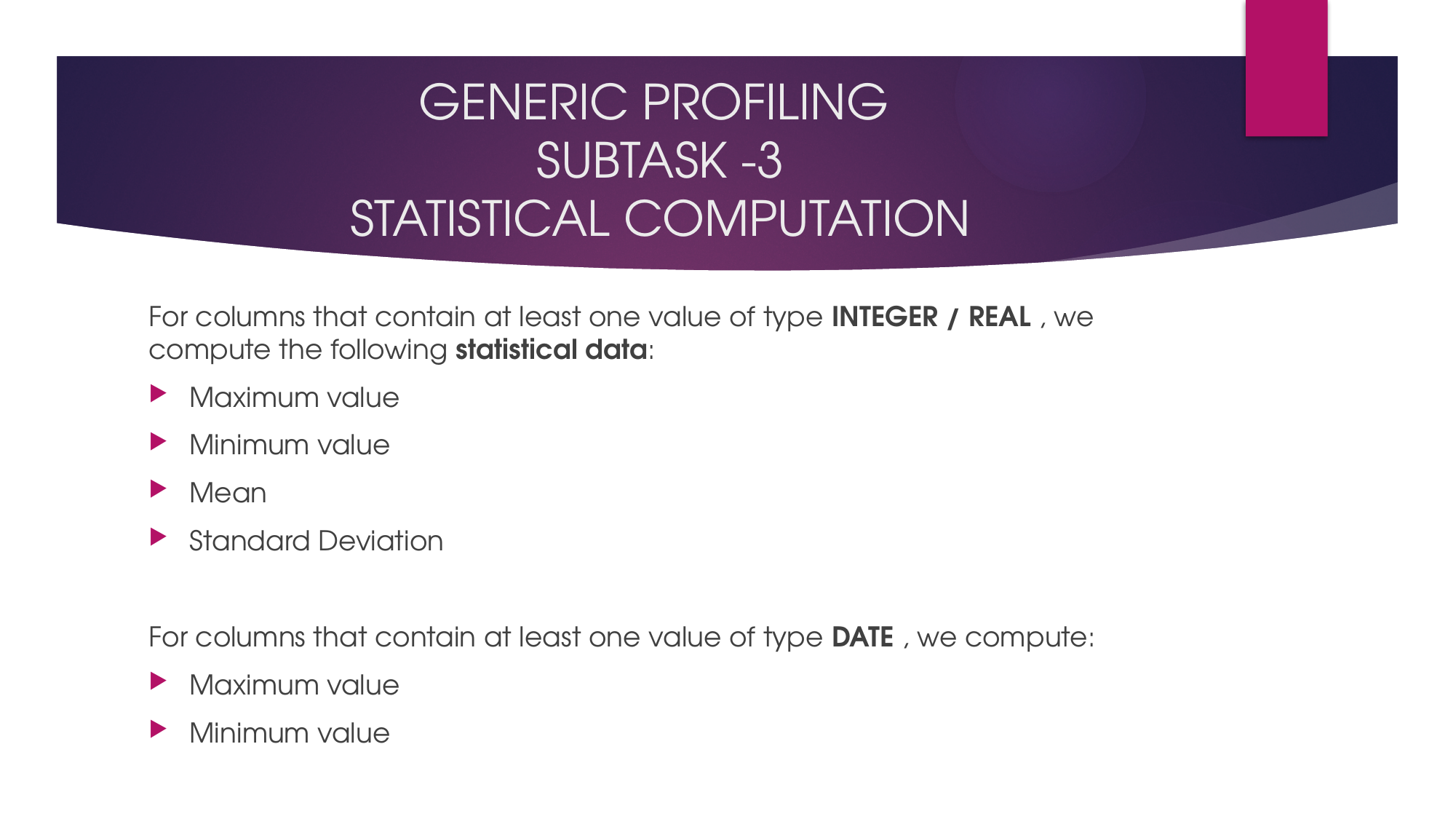

# GENERIC PROFILING SUBTASK -3 STATISTICAL COMPUTATION
For columns that contain at least one value of type INTEGER / REAL , we compute the following statistical data:
Maximum value
Minimum value
Mean
Standard Deviation

For columns that contain at least one value of type DATE , we compute:
Maximum value
Minimum value